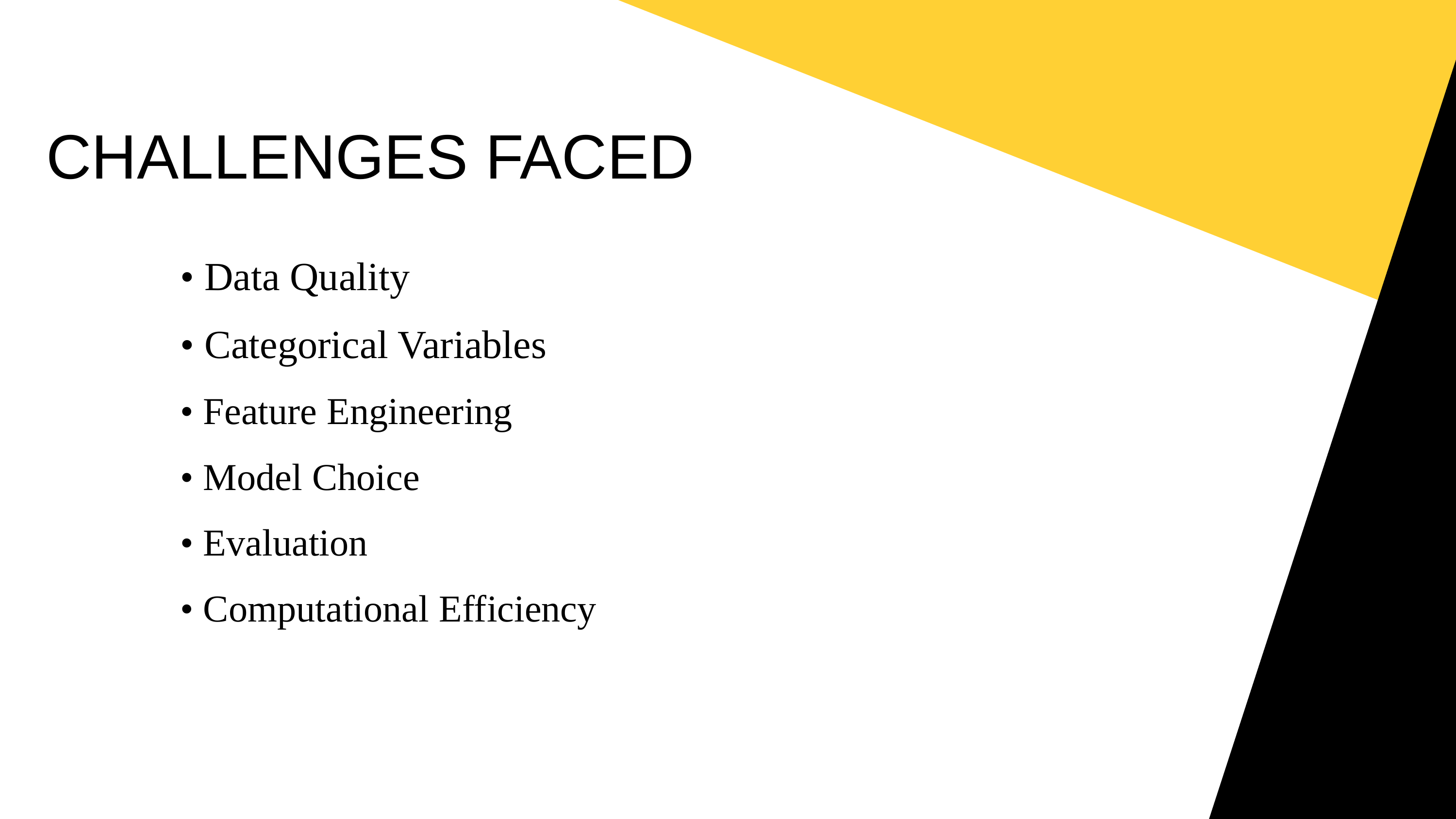

CHALLENGES FACED
• Data Quality

• Categorical Variables

• Feature Engineering

• Model Choice

• Evaluation

• Computational Efficiency